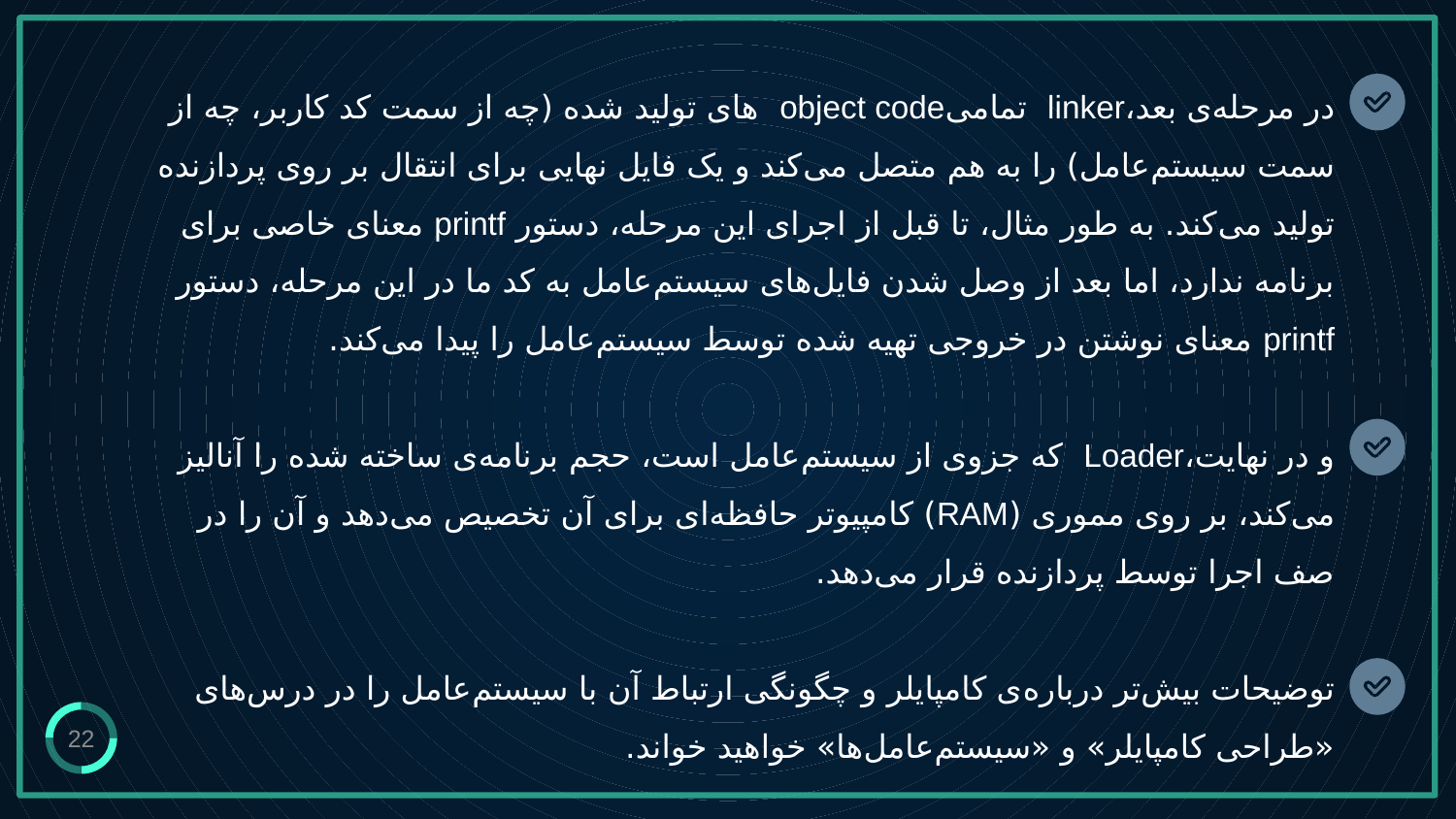

# در مرحله‌ی بعد،linker  تمامیobject code  های تولید شده (چه از سمت کد کاربر، چه از سمت سیستم‌عامل) را به هم متصل می‌کند و یک فایل نهایی برای انتقال بر روی پردازنده تولید می‌کند. به طور مثال، تا قبل از اجرای این مرحله، دستور printf معنای خاصی برای برنامه ندارد، اما بعد از وصل شدن فایل‌های سیستم‌عامل به کد ما در این مرحله، دستور printf معنای نوشتن در خروجی تهیه شده توسط سیستم‌عامل را پیدا می‌کند. و در نهایت،Loader  که جزوی از سیستم‌عامل است، حجم برنامه‌ی ساخته شده را آنالیز می‌کند، بر روی مموری (RAM) کامپیوتر حافظه‌‌ای برای آن تخصیص می‌دهد و آن را در صف اجرا توسط پردازنده قرار می‌دهد. توضیحات بیش‌تر درباره‌ی کامپایلر و چگونگی ارتباط آن با سیستم‌عامل را در درس‌های «طراحی کامپایلر» و «سیستم‌عامل‌ها» خواهید خواند.

22